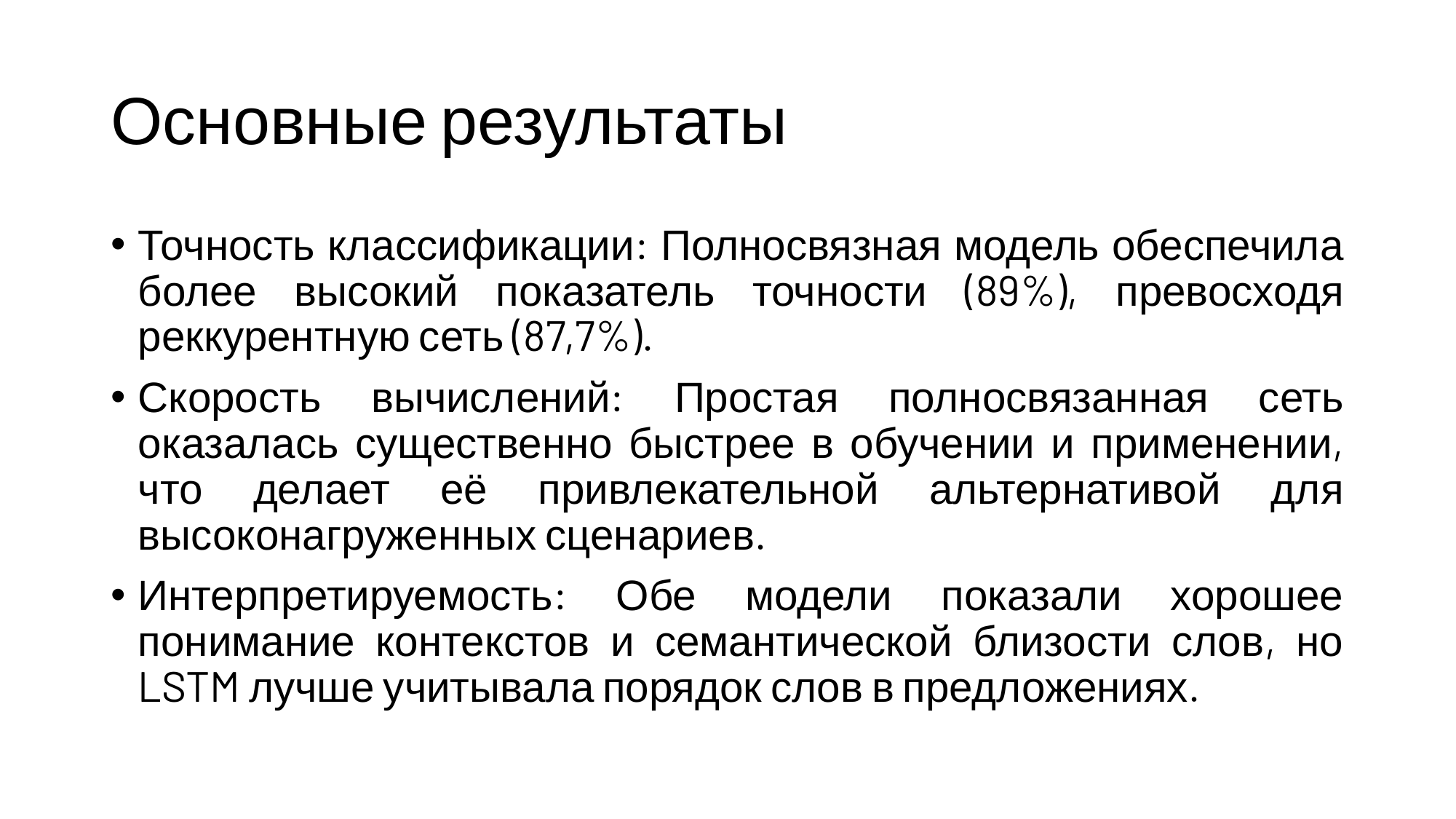

# Основные результаты
Точность классификации: Полносвязная модель обеспечила более высокий показатель точности (89%), превосходя реккурентную сеть (87,7%).
Скорость вычислений: Простая полносвязанная сеть оказалась существенно быстрее в обучении и применении, что делает её привлекательной альтернативой для высоконагруженных сценариев.
Интерпретируемость: Обе модели показали хорошее понимание контекстов и семантической близости слов, но LSTM лучше учитывала порядок слов в предложениях.